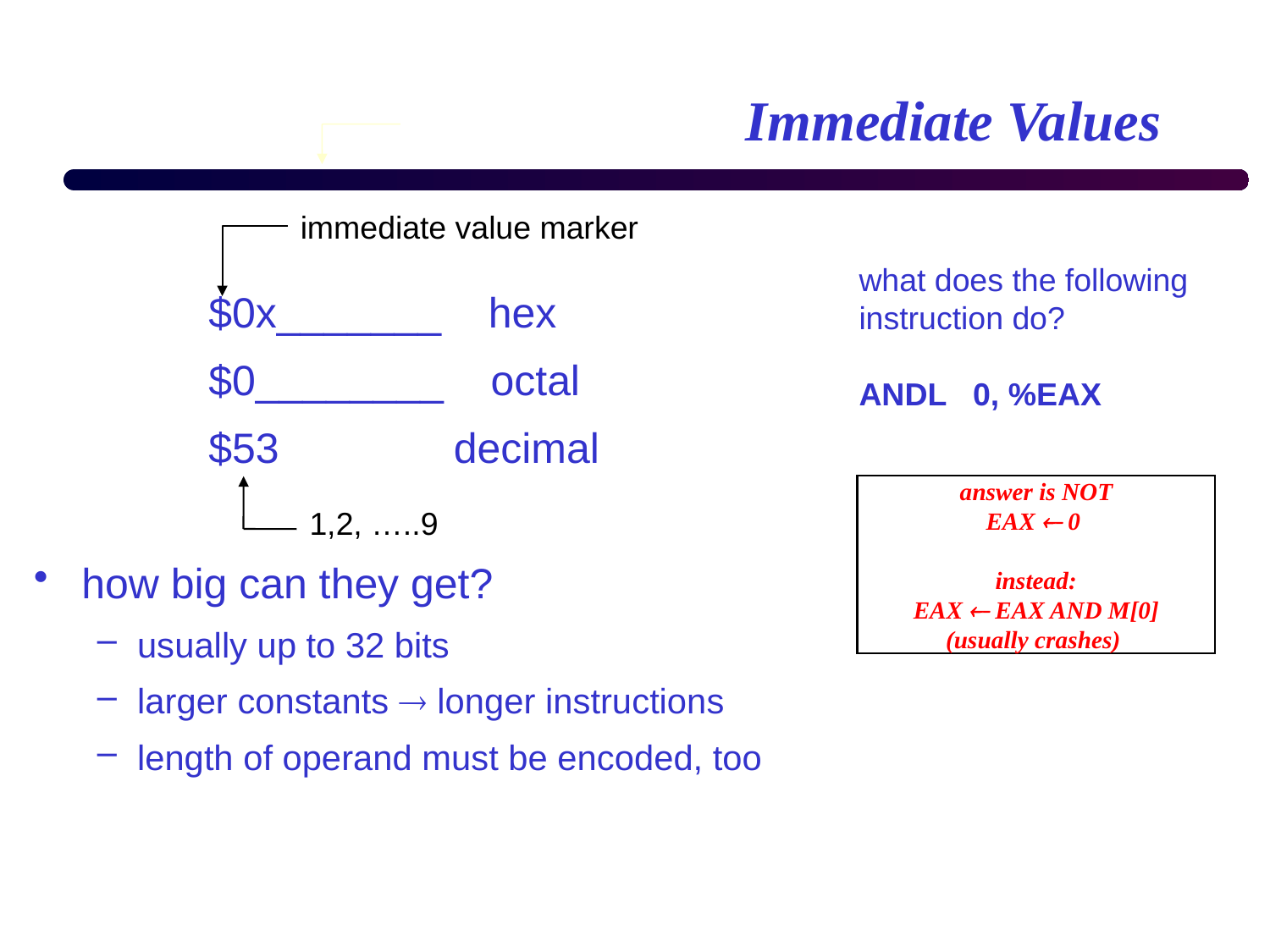

# Immediate Values

immediate value marker

		$0x_______    hex
		$0________    octal
		$53	          decimal

how big can they get?
usually up to 32 bits
larger constants → longer instructions
length of operand must be encoded, too
what does the following instruction do?

ANDL   0, %EAX
answer is NOT
EAX ← 0

instead:
EAX ← EAX AND M[0]
(usually crashes)
1,2, …..9